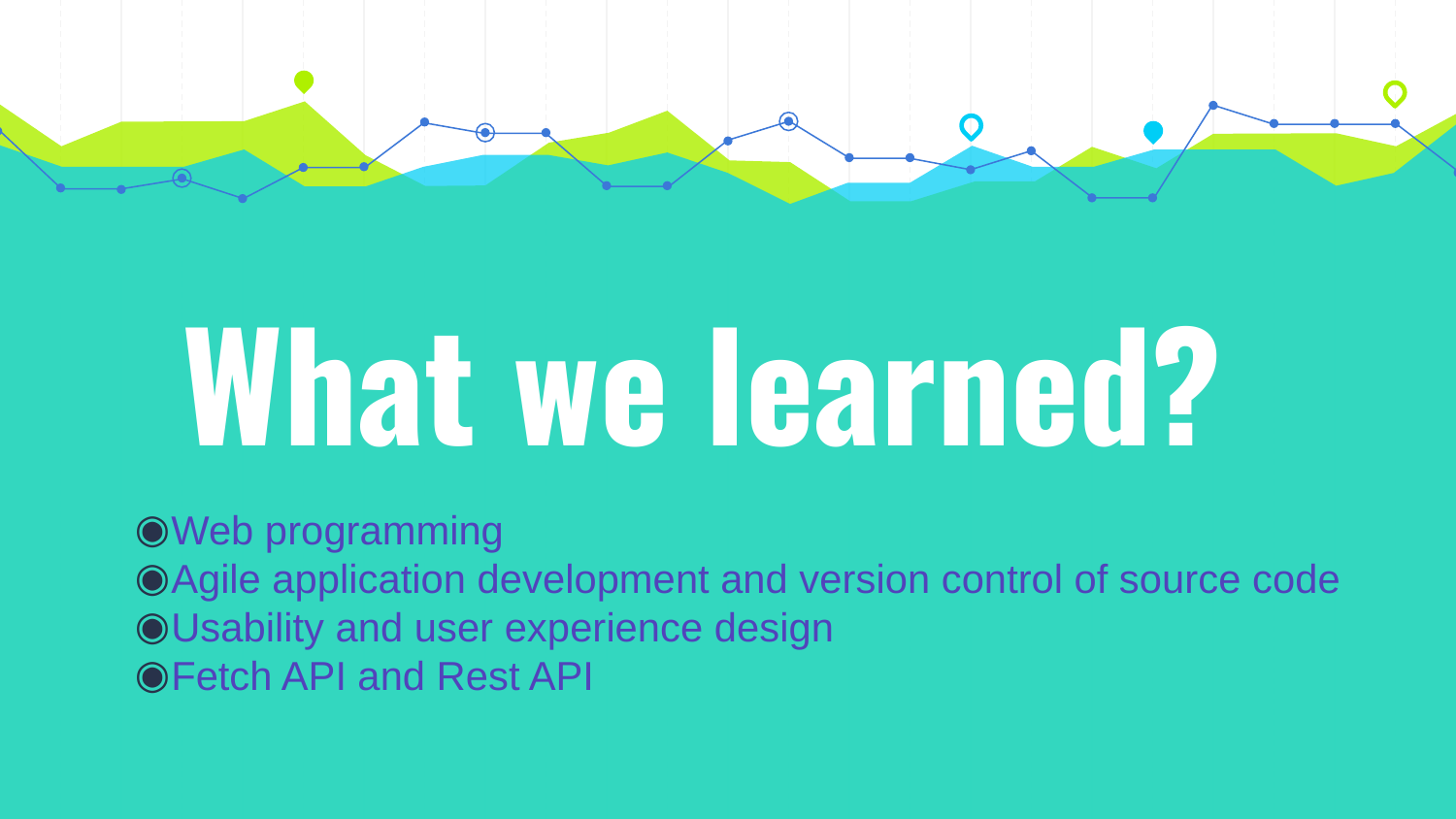

What we learned?
Web programming
Agile application development and version control of source code
Usability and user experience design
Fetch API and Rest API